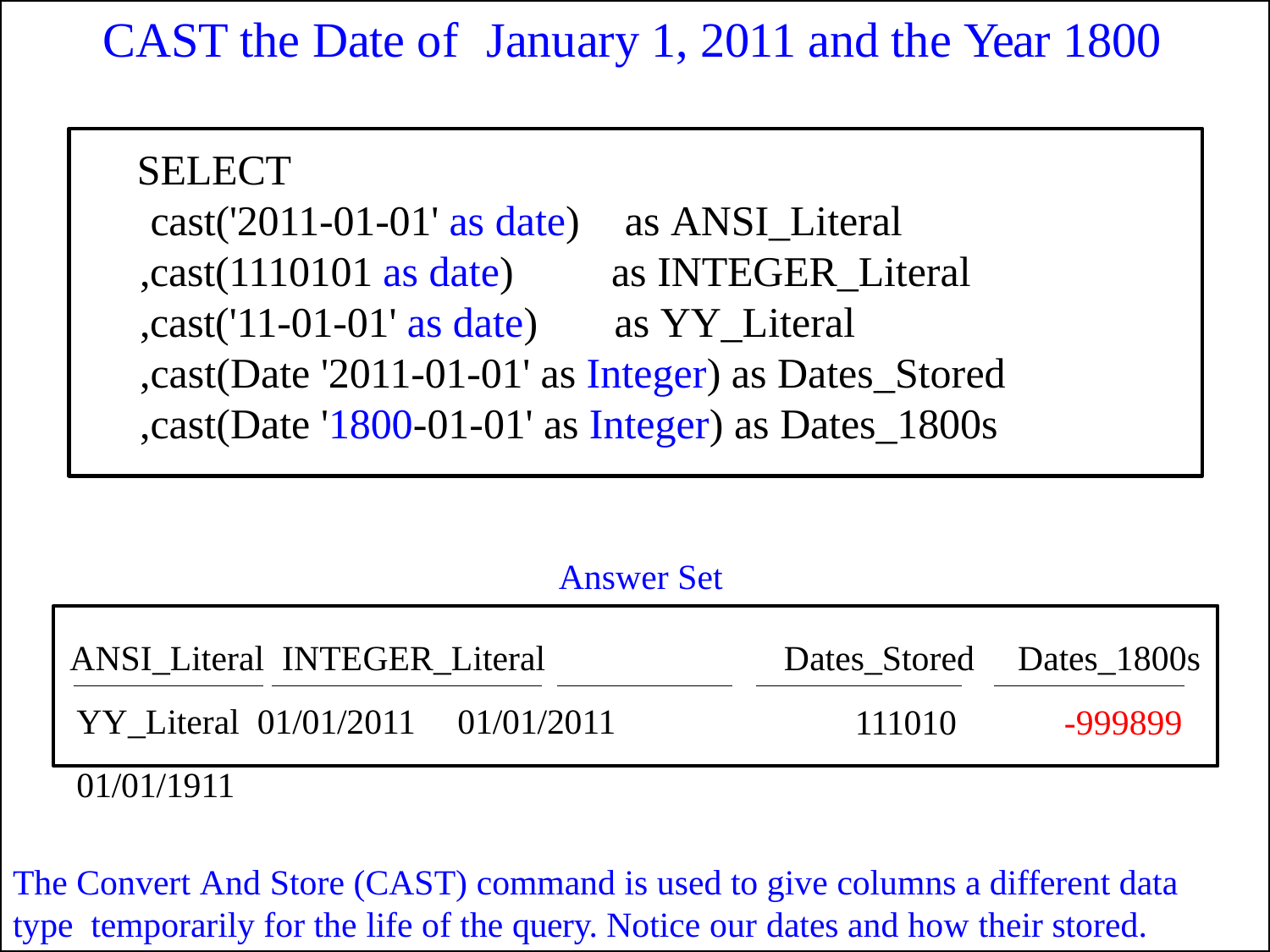

# CAST the Date of	January 1, 2011 and the Year 1800

SELECT
cast('2011-01-01' as date)
,cast(1110101 as date)
,cast('11-01-01' as date)
as ANSI_Literal
as INTEGER_Literal  as YY_Literal
,cast(Date '2011-01-01' as Integer) as Dates_Stored
,cast(Date '1800-01-01' as Integer) as Dates_1800s

Answer Set

ANSI_Literal  INTEGER_Literal		YY_Literal  01/01/2011	01/01/2011	01/01/1911
Dates_Stored
111010
Dates_1800s
-999899
The Convert And Store (CAST) command is used to give columns a different data type  temporarily for the life of the query. Notice our dates and how their stored.